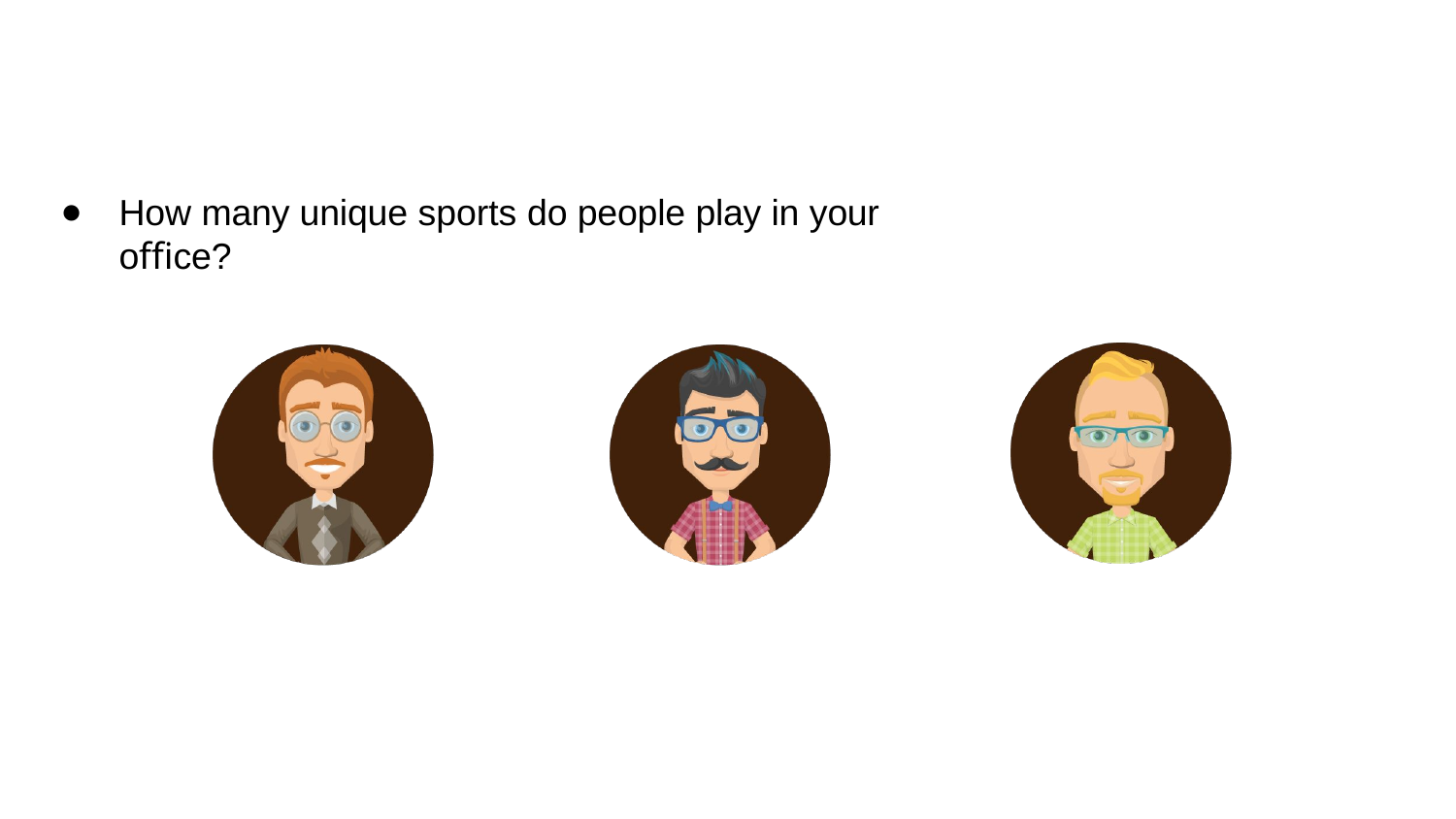

How many unique sports do people play in your oﬃce?